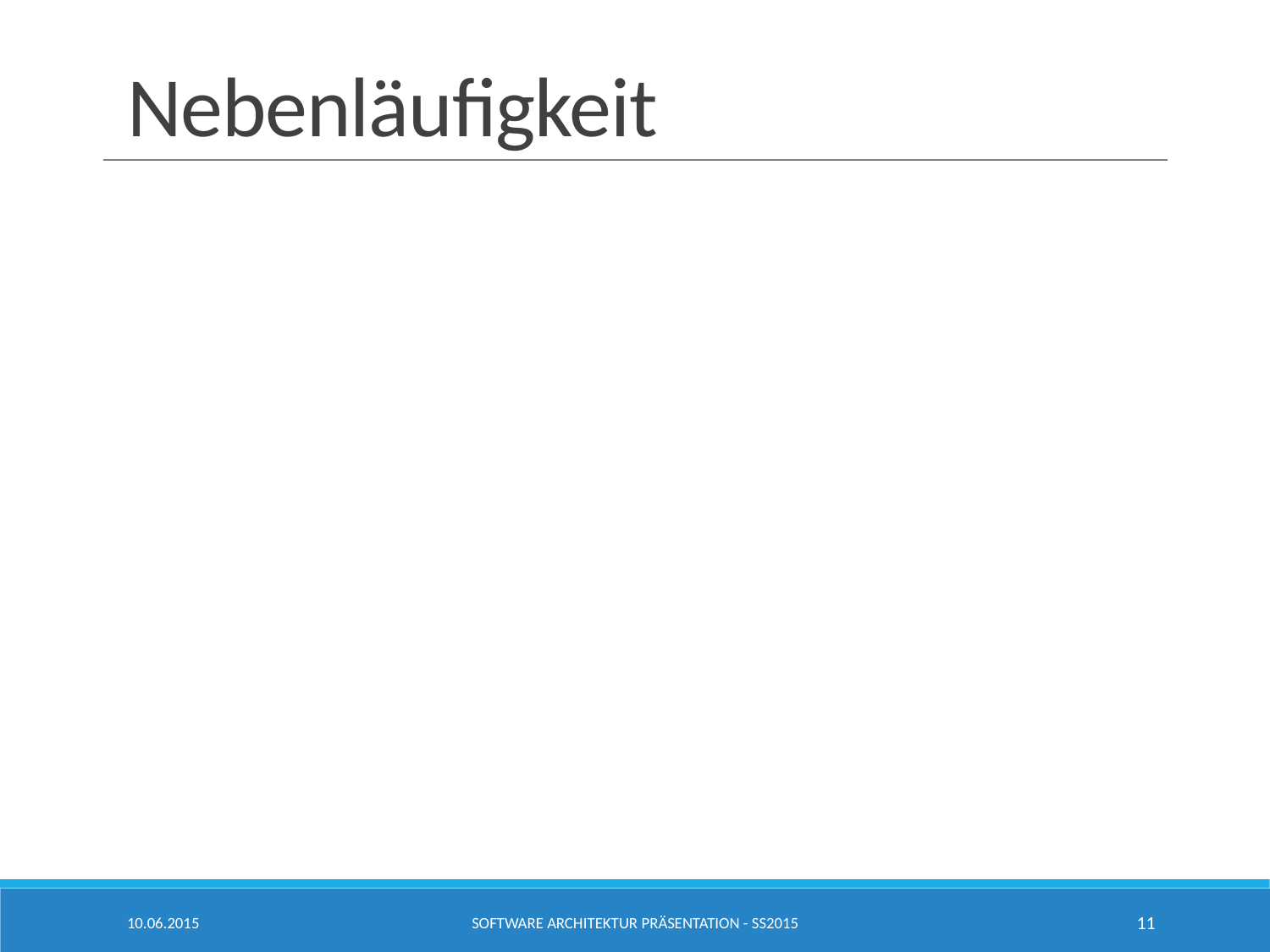

# Nebenläufigkeit
10.06.2015
Software Architektur Präsentation - SS2015
11